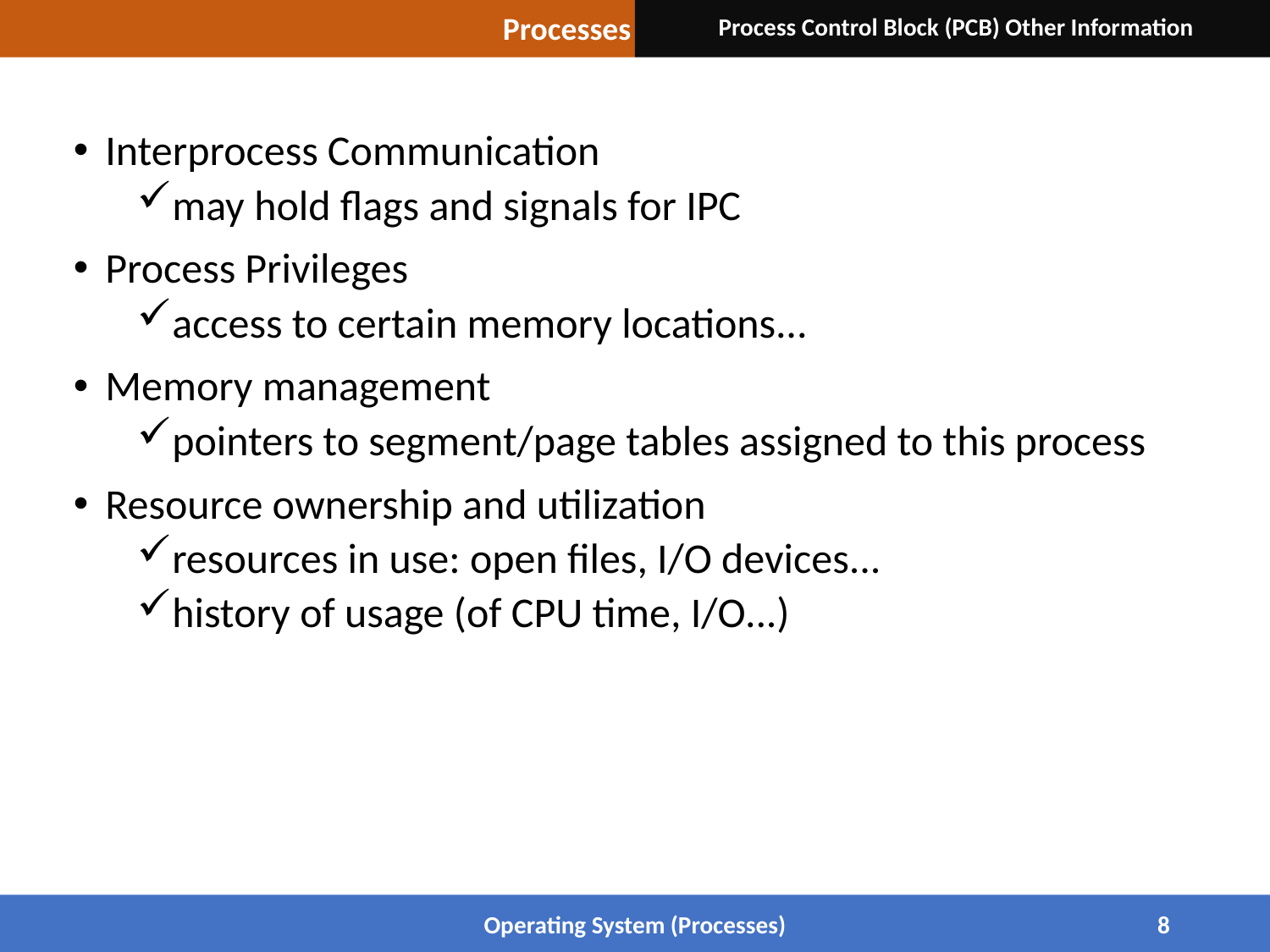

Processes
Process Control Block (PCB) Other Information
Interprocess Communication
may hold flags and signals for IPC
Process Privileges
access to certain memory locations...
Memory management
pointers to segment/page tables assigned to this process
Resource ownership and utilization
resources in use: open files, I/O devices...
history of usage (of CPU time, I/O...)

Operating System (Processes)
8